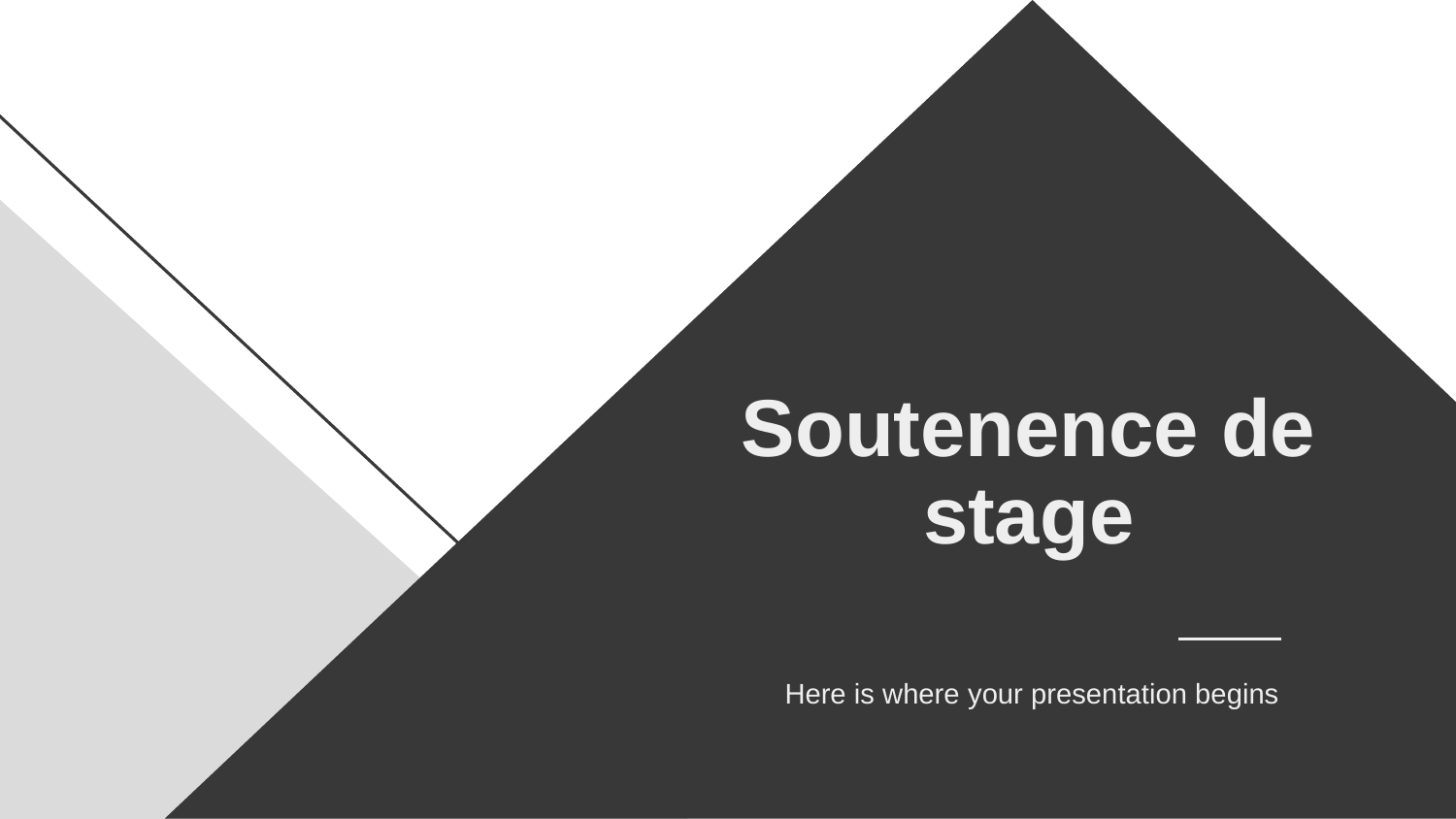

# Soutenence de stage
Here is where your presentation begins